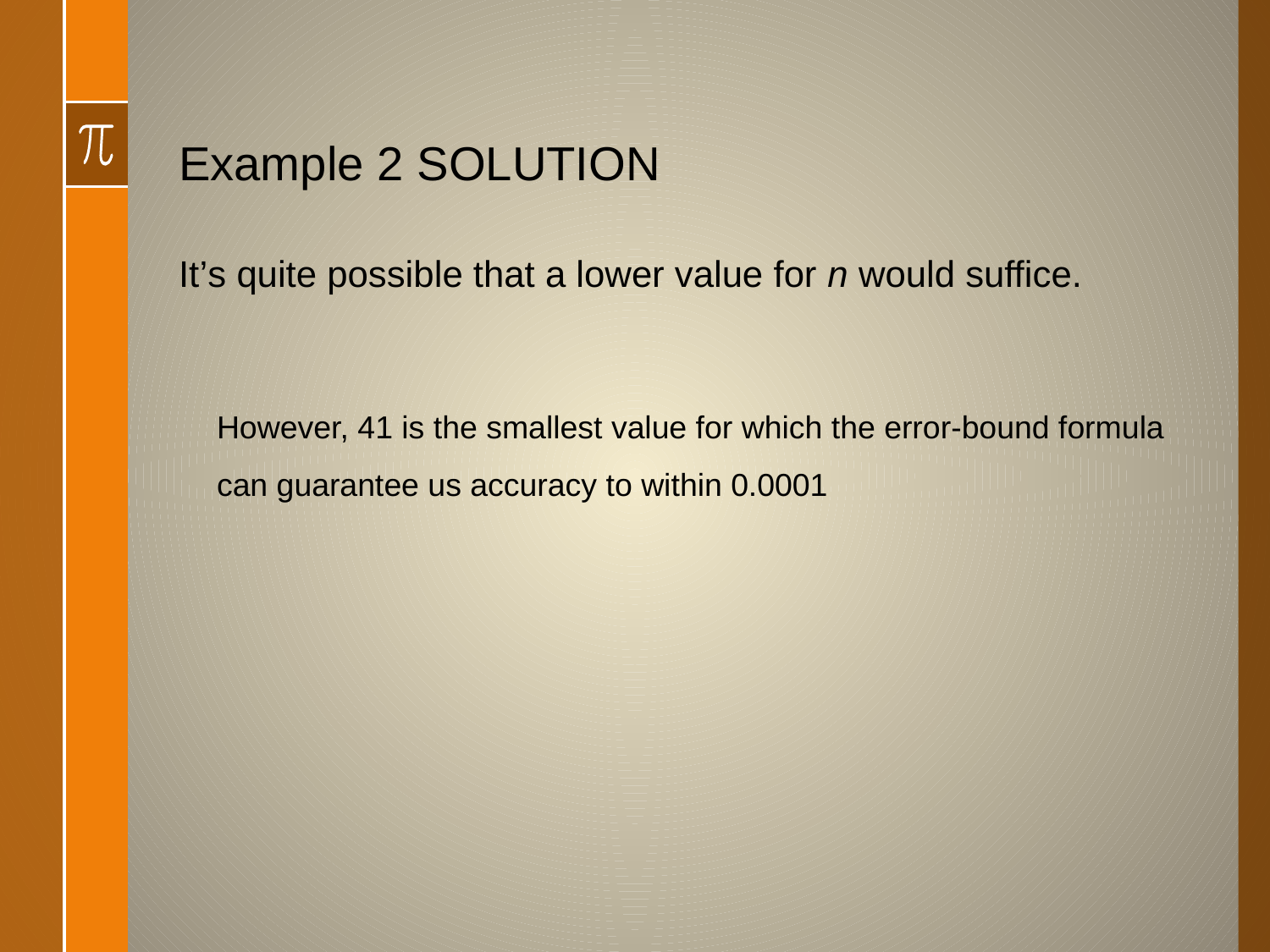

# Example 2 SOLUTION
It’s quite possible that a lower value for n would suffice.

However, 41 is the smallest value for which the error-bound formula can guarantee us accuracy to within 0.0001